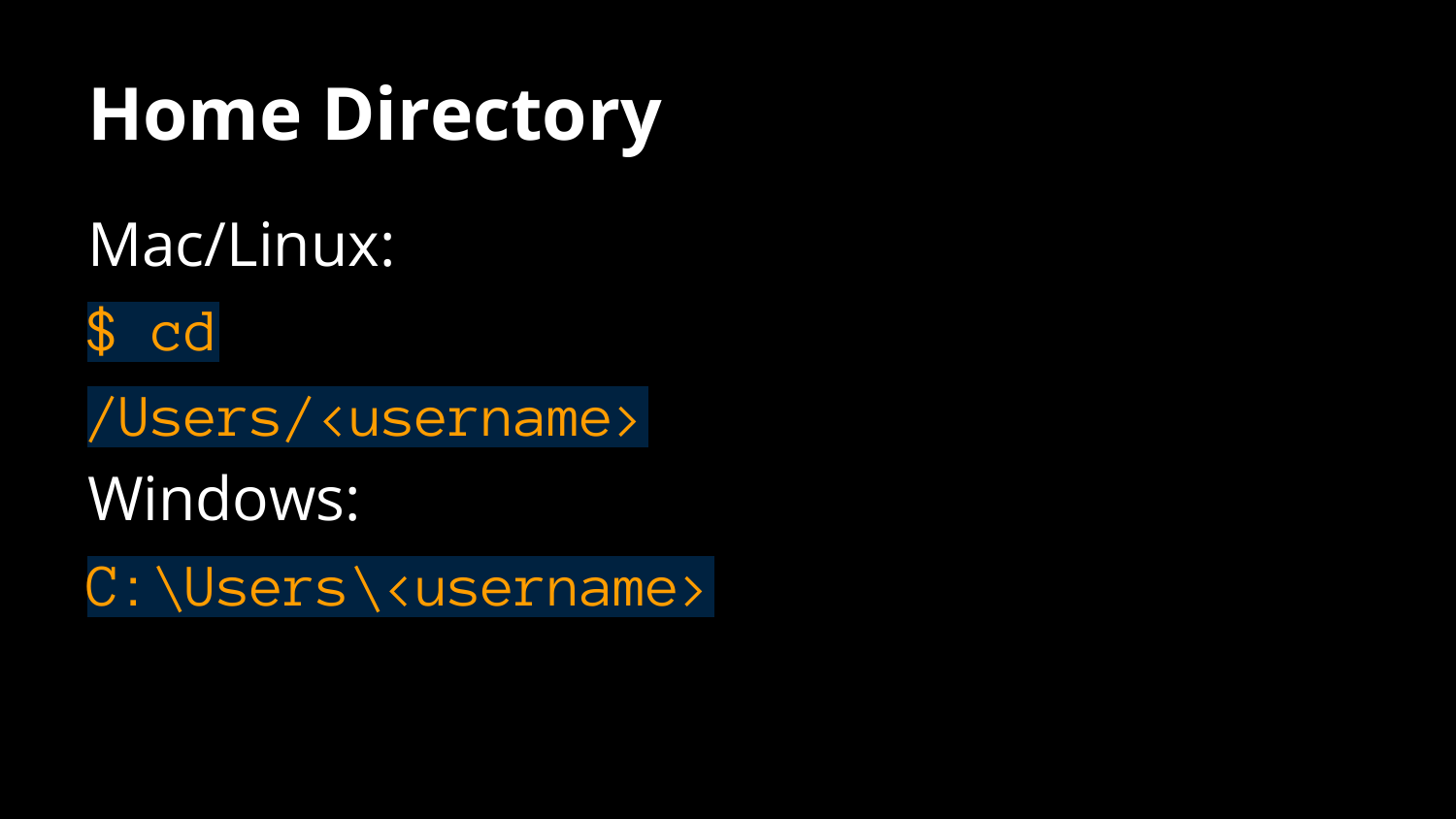

# Home Directory
Mac/Linux:
$ cd
/Users/<username>
Windows:
C:\Users\<username>